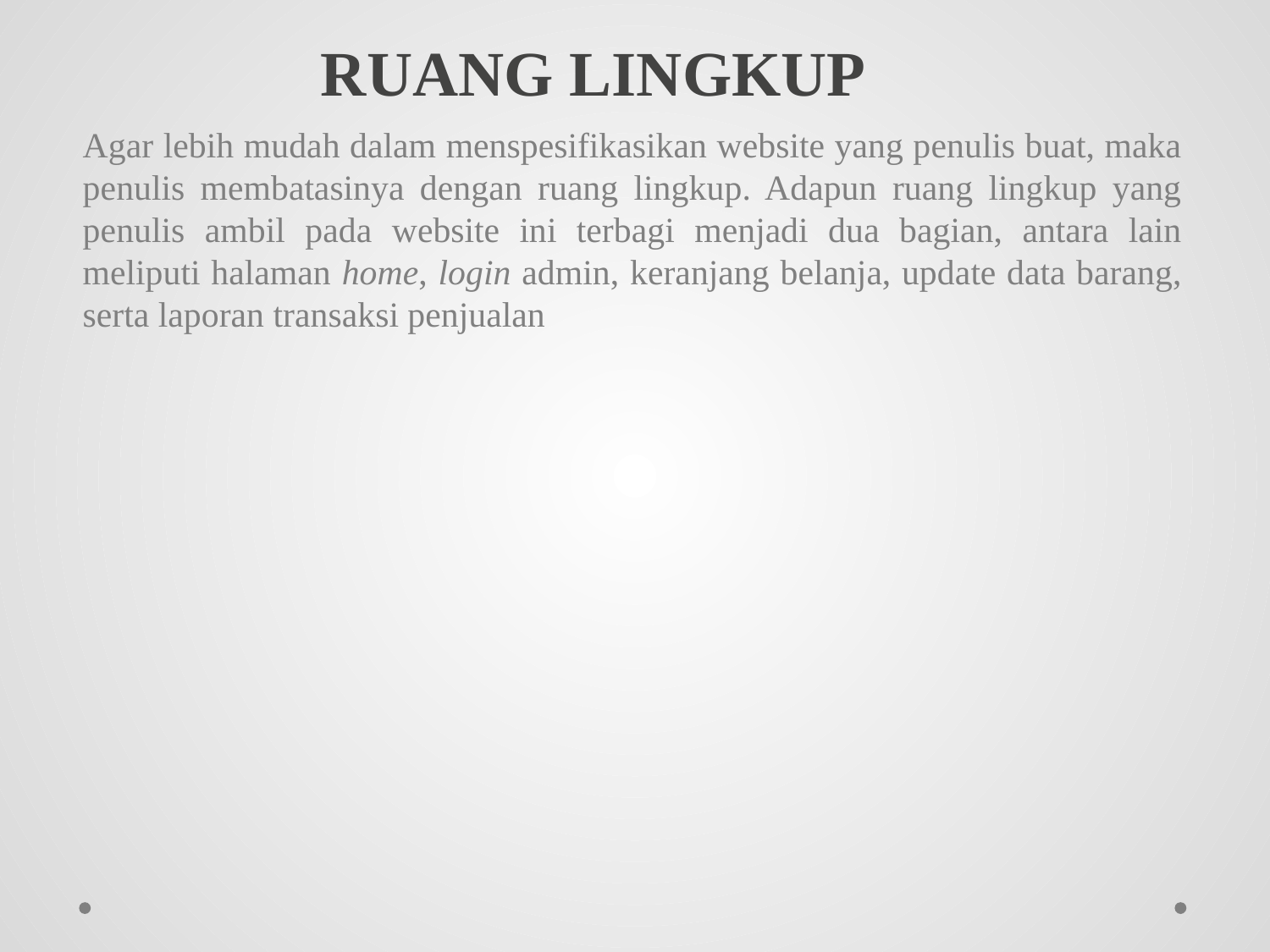

# RUANG LINGKUP
Agar lebih mudah dalam menspesifikasikan website yang penulis buat, maka penulis membatasinya dengan ruang lingkup. Adapun ruang lingkup yang penulis ambil pada website ini terbagi menjadi dua bagian, antara lain meliputi halaman home, login admin, keranjang belanja, update data barang, serta laporan transaksi penjualan